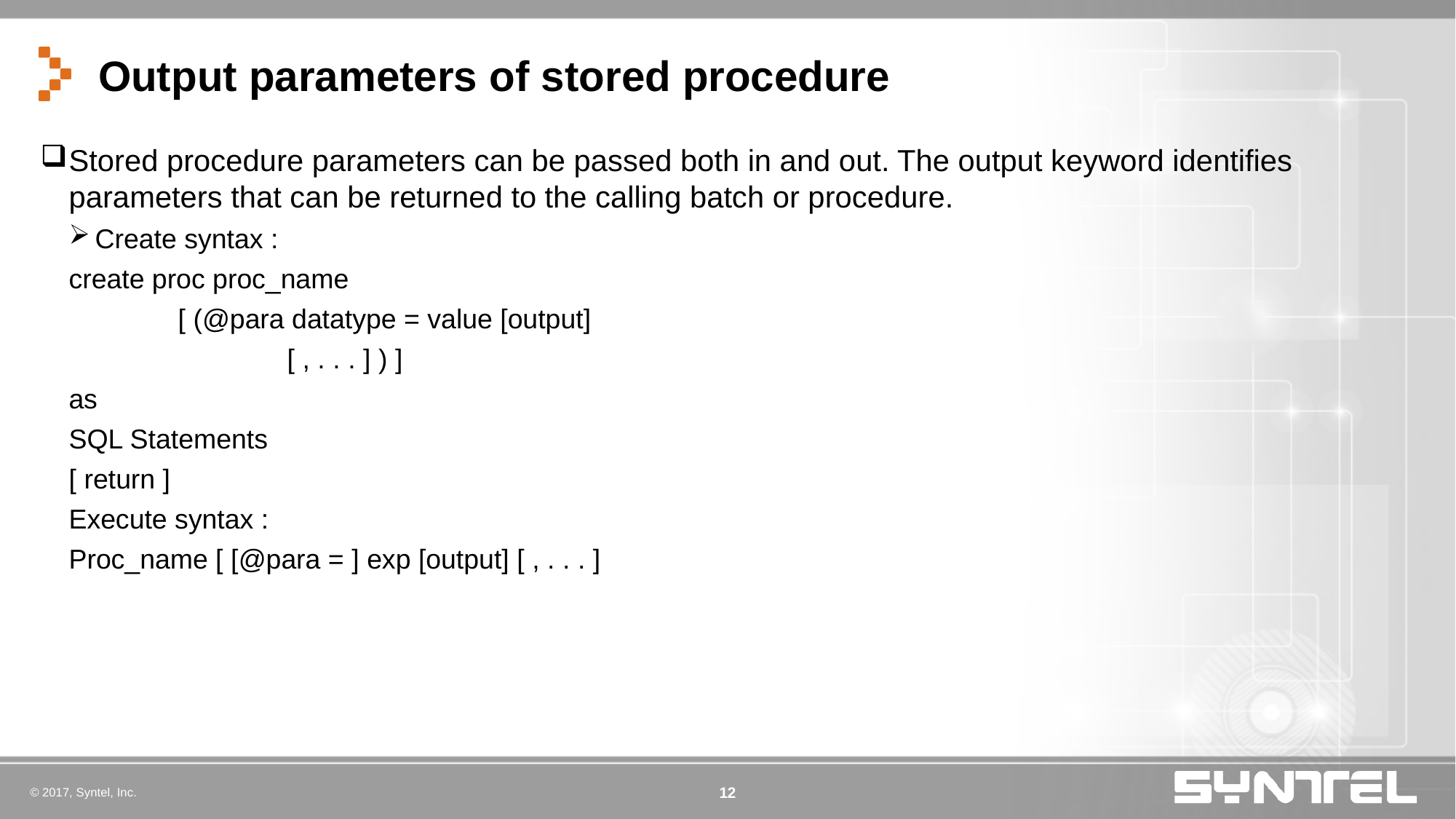

# Output parameters of stored procedure
Stored procedure parameters can be passed both in and out. The output keyword identifies parameters that can be returned to the calling batch or procedure.
Create syntax :
create proc proc_name
	[ (@para datatype = value [output]
		[ , . . . ] ) ]
as
SQL Statements
[ return ]
Execute syntax :
Proc_name [ [@para = ] exp [output] [ , . . . ]